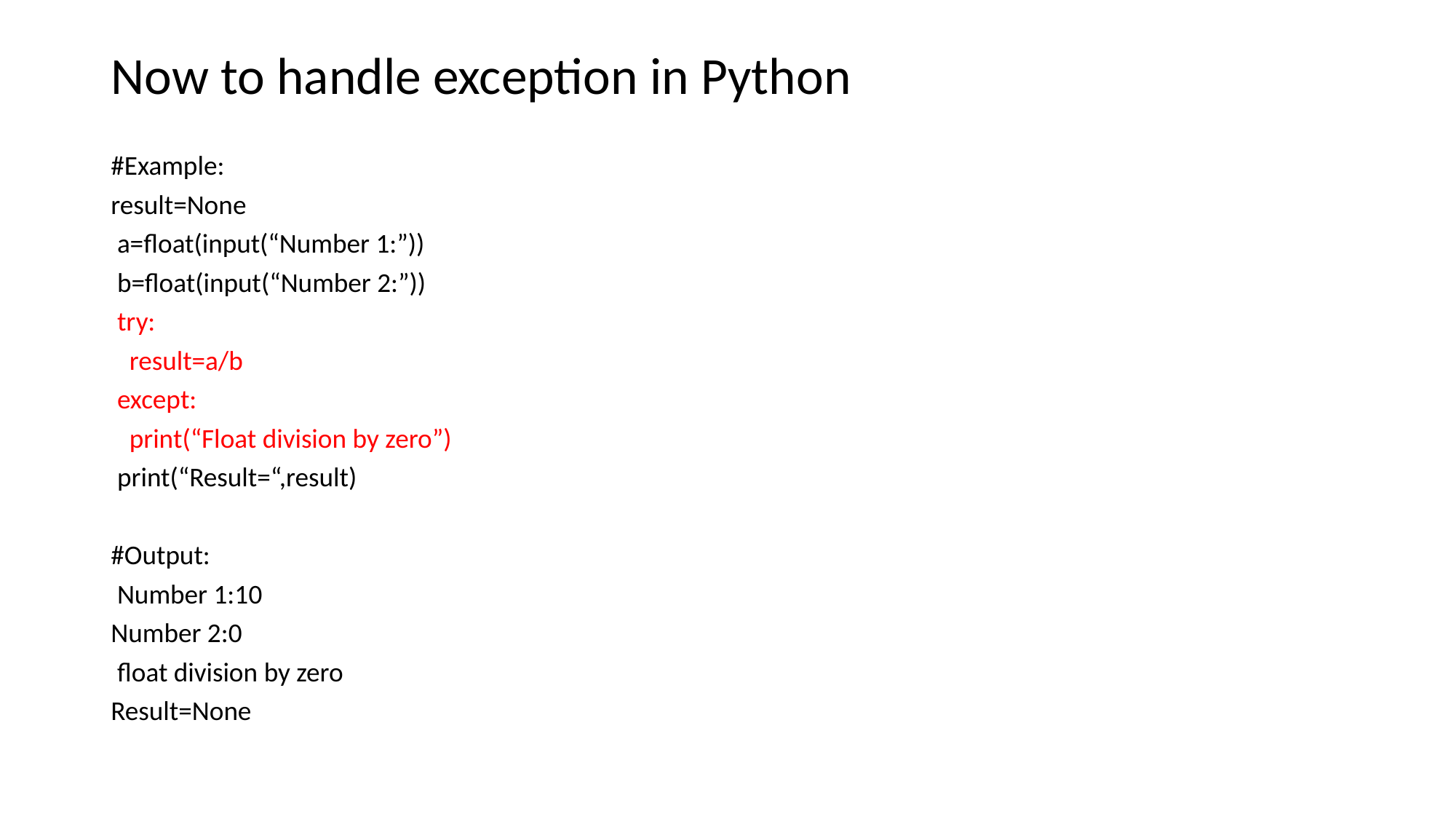

# Now to handle exception in Python
#Example:
result=None
 a=float(input(“Number 1:”))
 b=float(input(“Number 2:”))
 try:
   result=a/b
 except:
   print(“Float division by zero”)
 print(“Result=“,result)

#Output:
 Number 1:10
Number 2:0
 float division by zero
Result=None